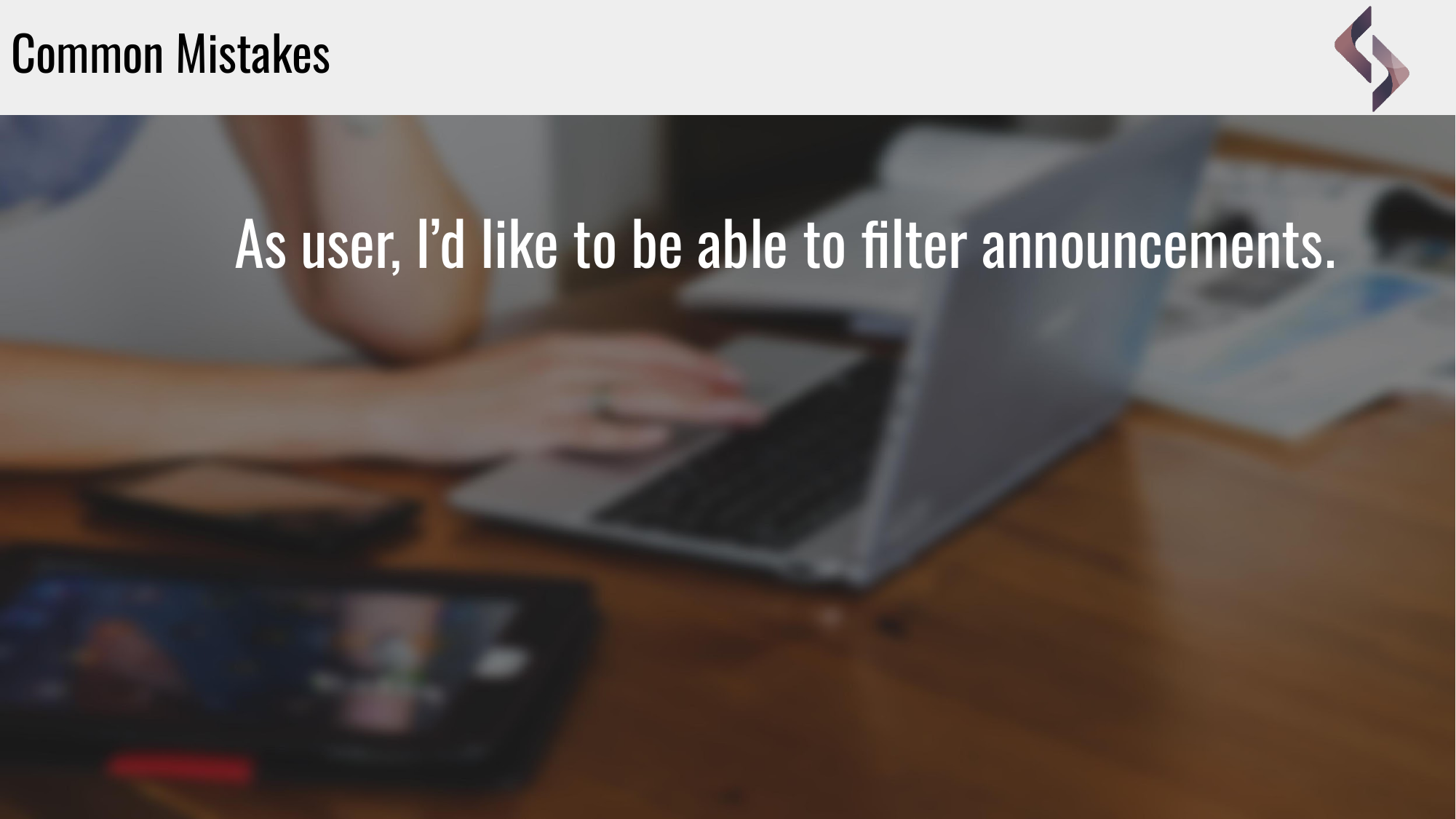

# Common Mistakes
As user, I’d like to be able to filter announcements.